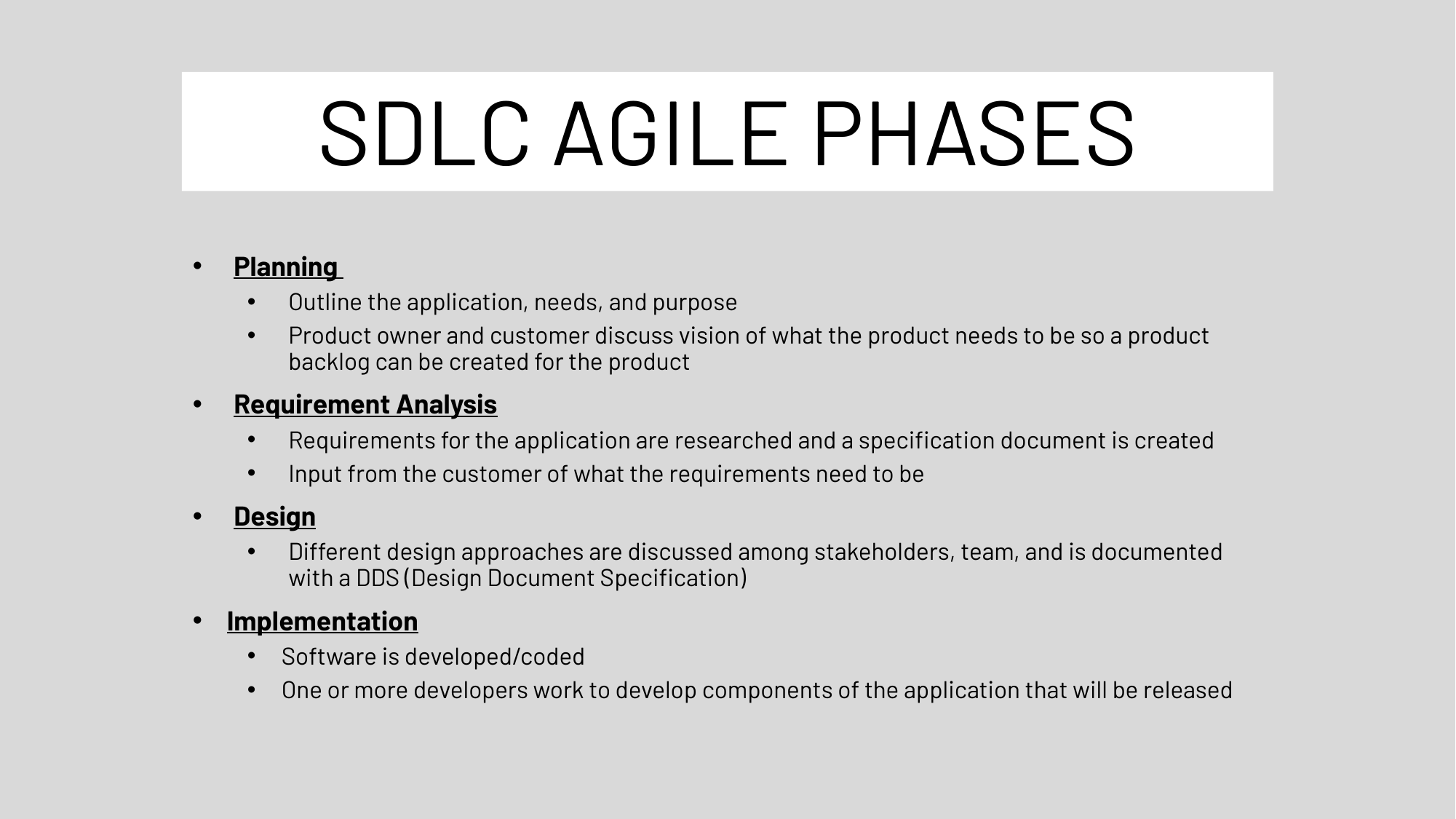

# SDLC AGILE PHASES
Planning
Outline the application, needs, and purpose
Product owner and customer discuss vision of what the product needs to be so a product backlog can be created for the product
Requirement Analysis
Requirements for the application are researched and a specification document is created
Input from the customer of what the requirements need to be
Design
Different design approaches are discussed among stakeholders, team, and is documented with a DDS (Design Document Specification)
Implementation
Software is developed/coded
One or more developers work to develop components of the application that will be released